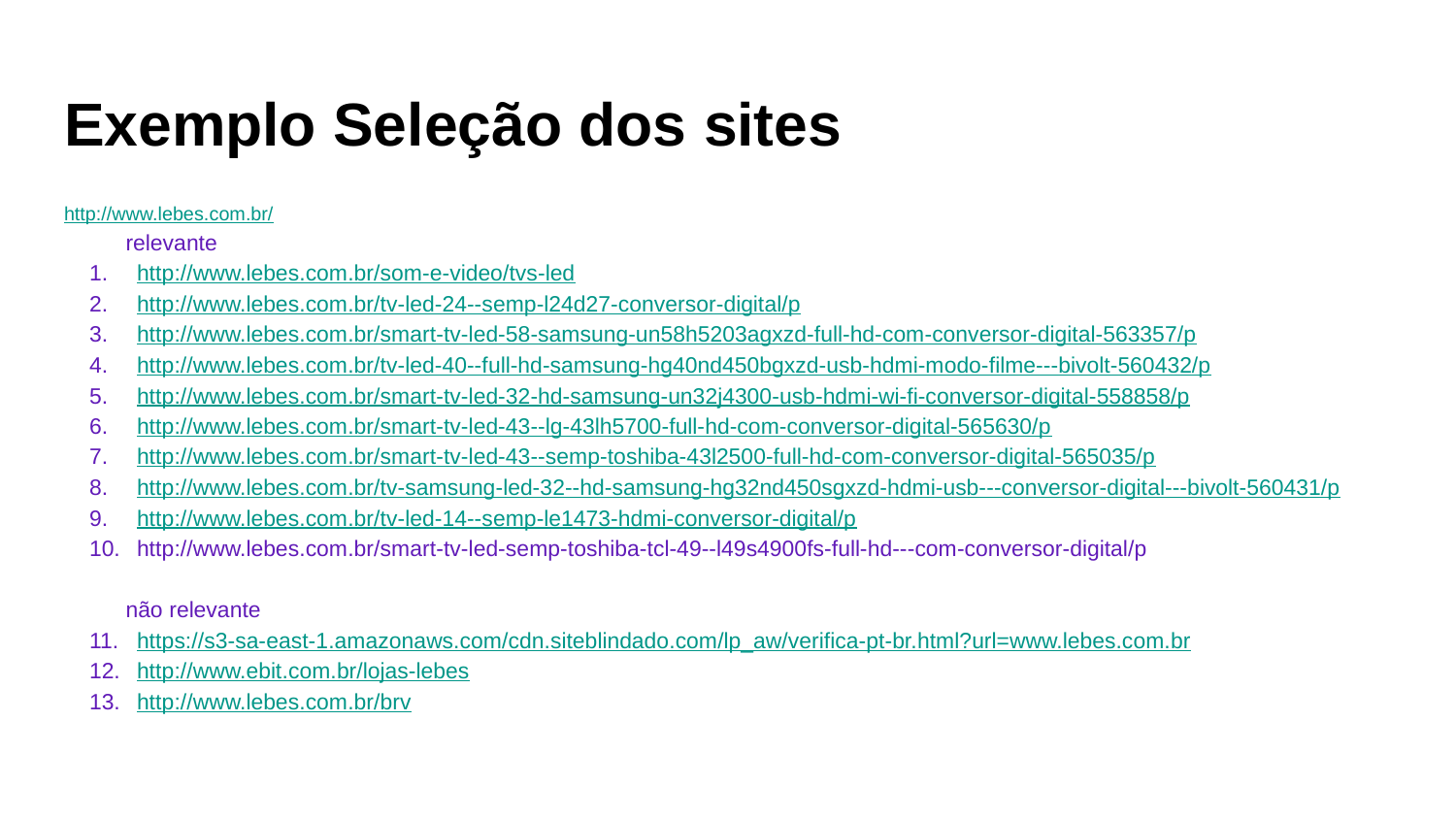

# Exemplo Seleção dos sites
http://www.lebes.com.br/
relevante
http://www.lebes.com.br/som-e-video/tvs-led
http://www.lebes.com.br/tv-led-24--semp-l24d27-conversor-digital/p
http://www.lebes.com.br/smart-tv-led-58-samsung-un58h5203agxzd-full-hd-com-conversor-digital-563357/p
http://www.lebes.com.br/tv-led-40--full-hd-samsung-hg40nd450bgxzd-usb-hdmi-modo-filme---bivolt-560432/p
http://www.lebes.com.br/smart-tv-led-32-hd-samsung-un32j4300-usb-hdmi-wi-fi-conversor-digital-558858/p
http://www.lebes.com.br/smart-tv-led-43--lg-43lh5700-full-hd-com-conversor-digital-565630/p
http://www.lebes.com.br/smart-tv-led-43--semp-toshiba-43l2500-full-hd-com-conversor-digital-565035/p
http://www.lebes.com.br/tv-samsung-led-32--hd-samsung-hg32nd450sgxzd-hdmi-usb---conversor-digital---bivolt-560431/p
http://www.lebes.com.br/tv-led-14--semp-le1473-hdmi-conversor-digital/p
http://www.lebes.com.br/smart-tv-led-semp-toshiba-tcl-49--l49s4900fs-full-hd---com-conversor-digital/p

não relevante
https://s3-sa-east-1.amazonaws.com/cdn.siteblindado.com/lp_aw/verifica-pt-br.html?url=www.lebes.com.br
http://www.ebit.com.br/lojas-lebes
http://www.lebes.com.br/brv